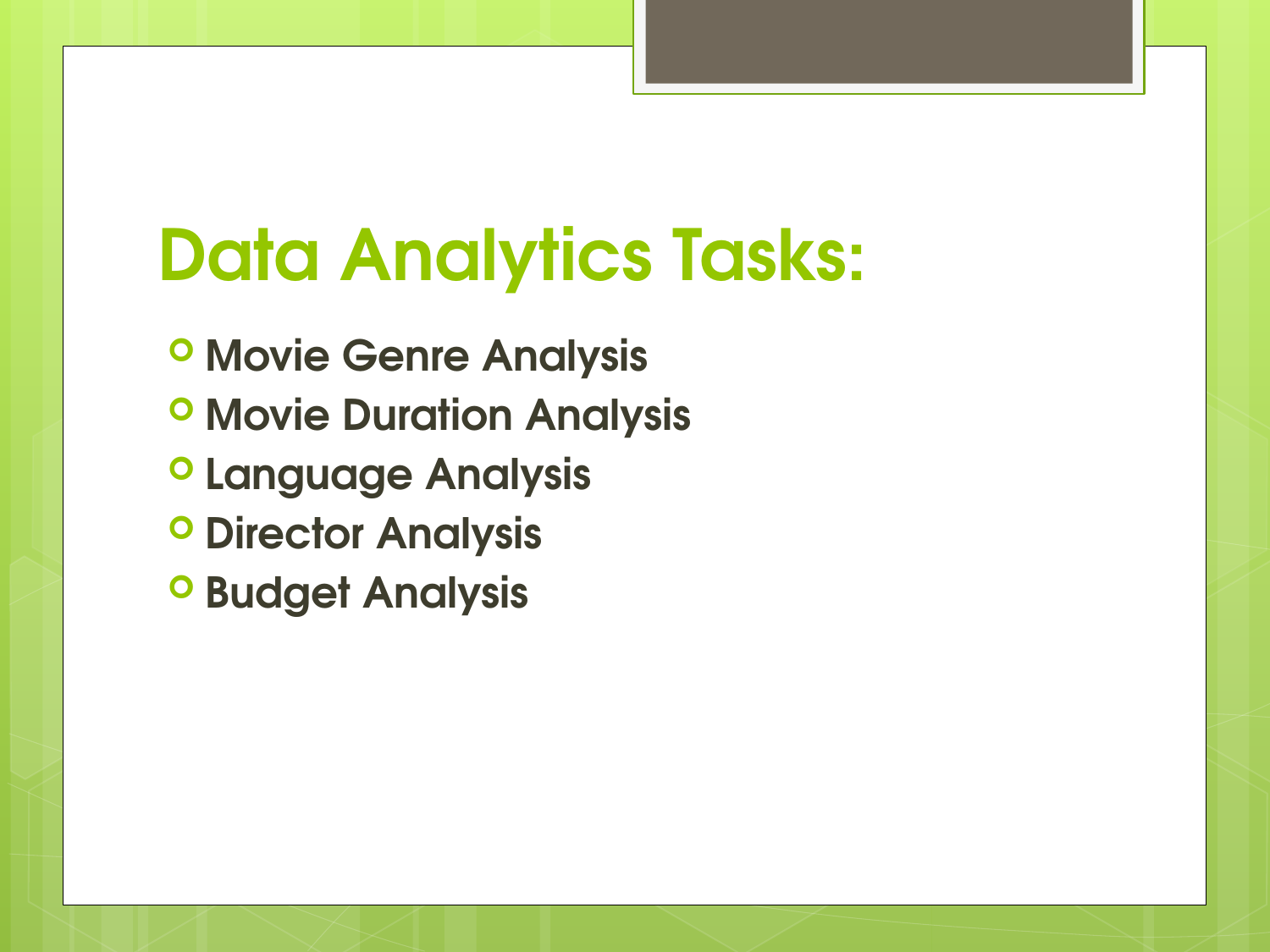

# Data Analytics Tasks:
Movie Genre Analysis
Movie Duration Analysis
Language Analysis
Director Analysis
Budget Analysis